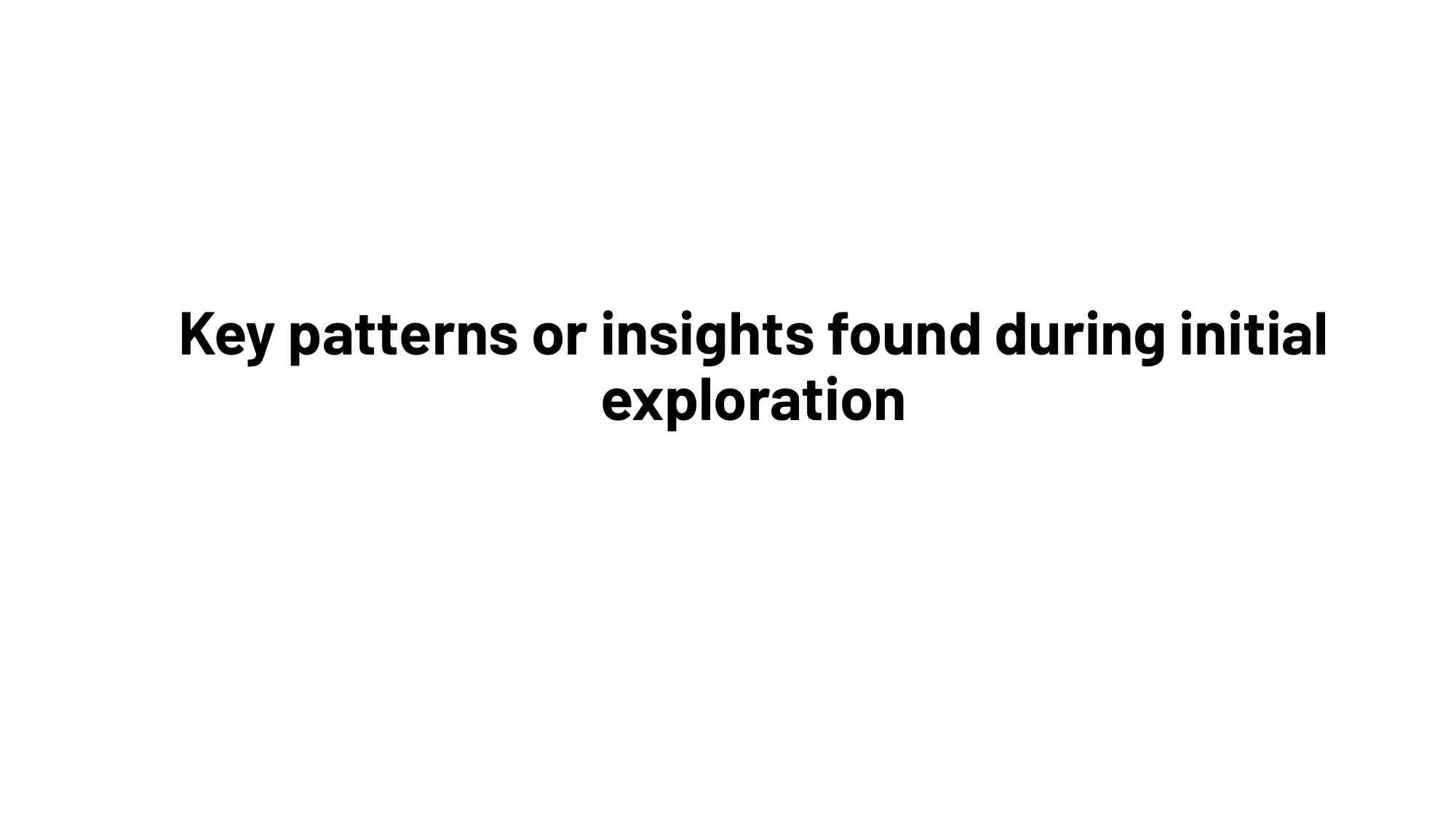

# Key patterns or insights found during initial exploration